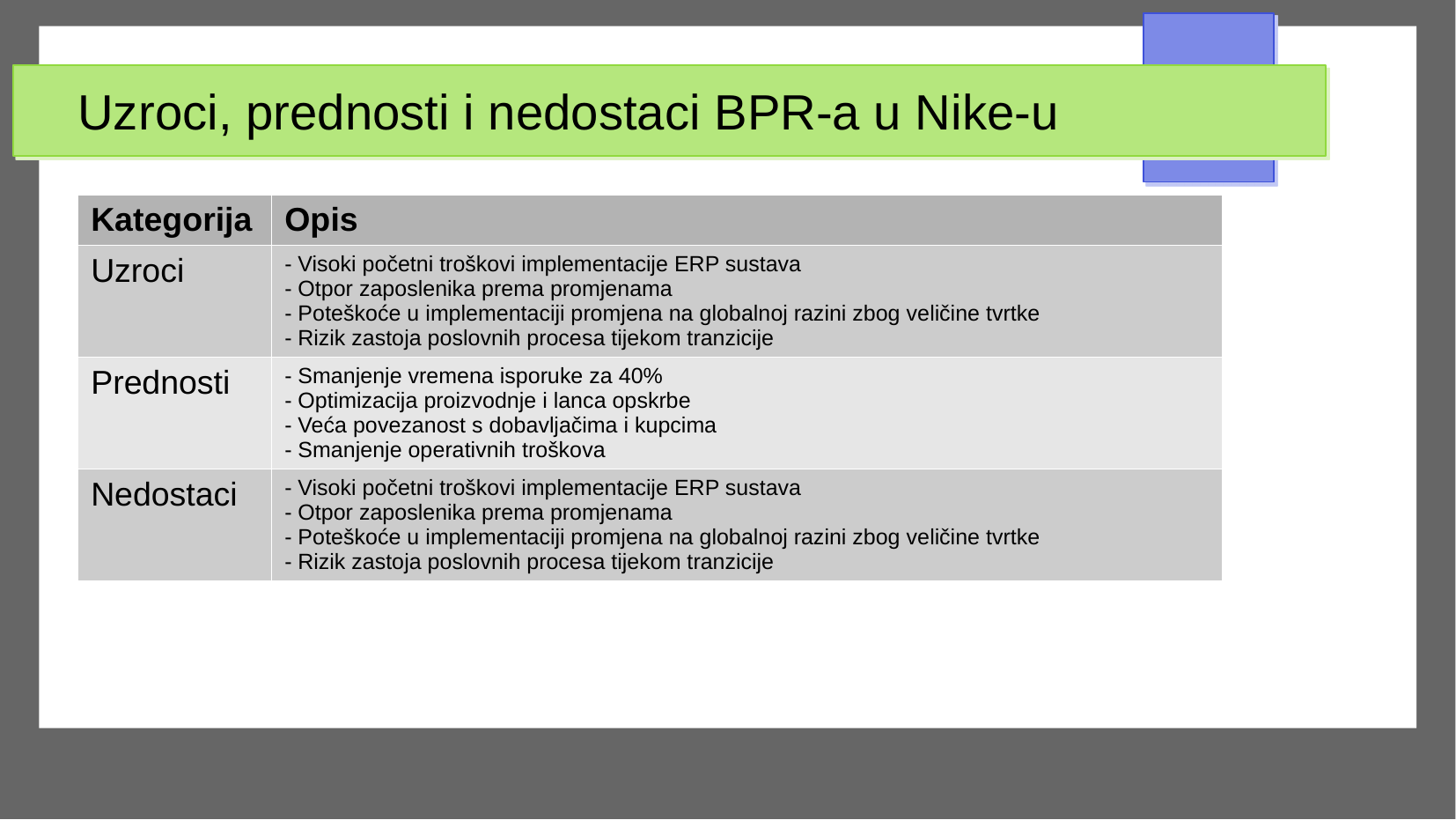

# Uzroci, prednosti i nedostaci BPR-a u Nike-u
| Kategorija | Opis |
| --- | --- |
| Uzroci | - Visoki početni troškovi implementacije ERP sustava - Otpor zaposlenika prema promjenama - Poteškoće u implementaciji promjena na globalnoj razini zbog veličine tvrtke - Rizik zastoja poslovnih procesa tijekom tranzicije |
| Prednosti | - Smanjenje vremena isporuke za 40% - Optimizacija proizvodnje i lanca opskrbe - Veća povezanost s dobavljačima i kupcima - Smanjenje operativnih troškova |
| Nedostaci | - Visoki početni troškovi implementacije ERP sustava - Otpor zaposlenika prema promjenama - Poteškoće u implementaciji promjena na globalnoj razini zbog veličine tvrtke - Rizik zastoja poslovnih procesa tijekom tranzicije |